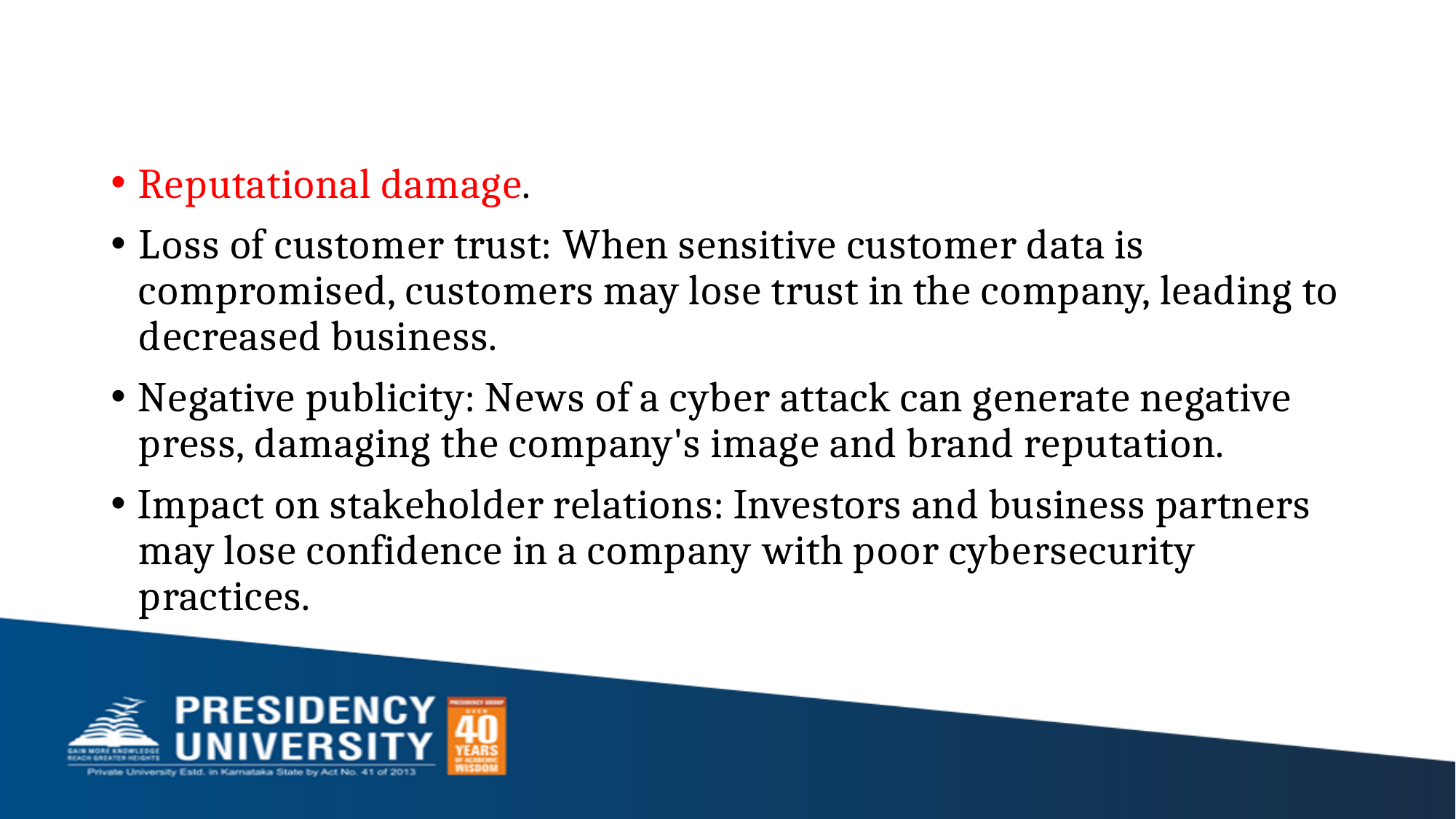

#
Reputational damage.
Loss of customer trust: When sensitive customer data is compromised, customers may lose trust in the company, leading to decreased business.
Negative publicity: News of a cyber attack can generate negative press, damaging the company's image and brand reputation.
Impact on stakeholder relations: Investors and business partners may lose confidence in a company with poor cybersecurity practices.